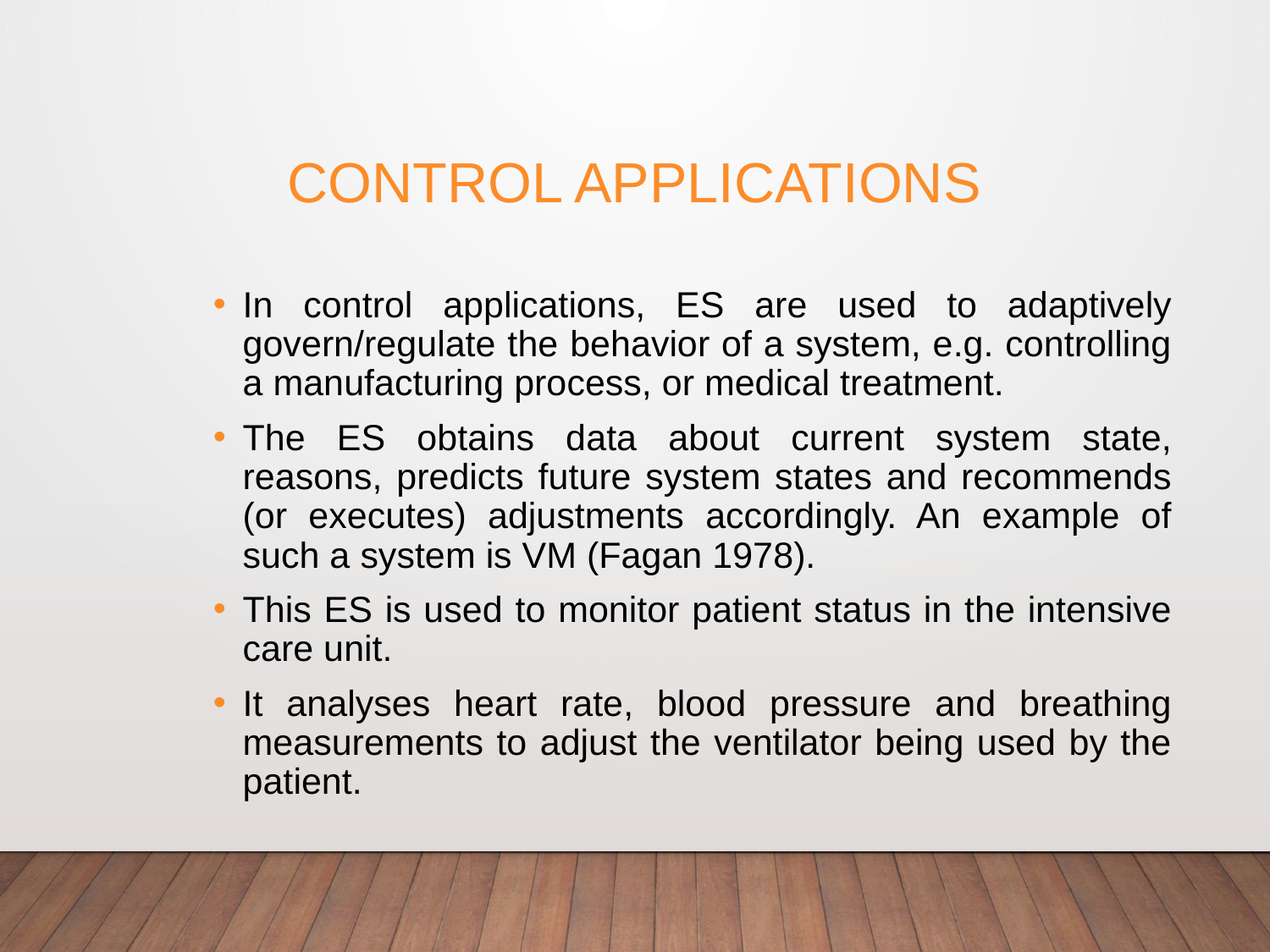

# Control applications
In control applications, ES are used to adaptively govern/regulate the behavior of a system, e.g. controlling a manufacturing process, or medical treatment.
The ES obtains data about current system state, reasons, predicts future system states and recommends (or executes) adjustments accordingly. An example of such a system is VM (Fagan 1978).
This ES is used to monitor patient status in the intensive care unit.
It analyses heart rate, blood pressure and breathing measurements to adjust the ventilator being used by the patient.